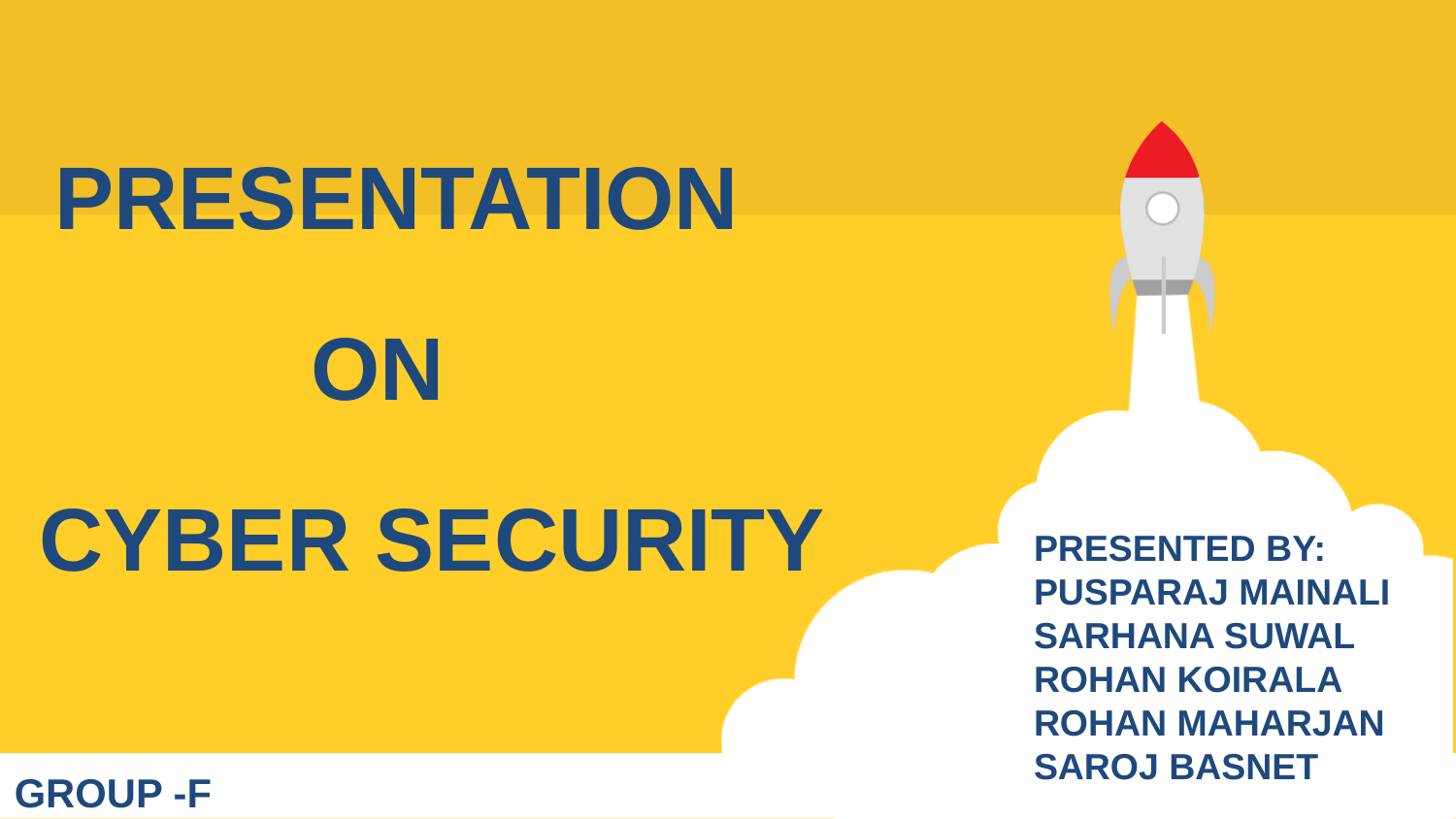

# PRESENTATION ON CYBER SECURITY

PRESENTED BY:
PUSPARAJ MAINALI
SARHANA SUWAL
ROHAN KOIRALA
ROHAN MAHARJAN
SAROJ BASNET
GROUP -F